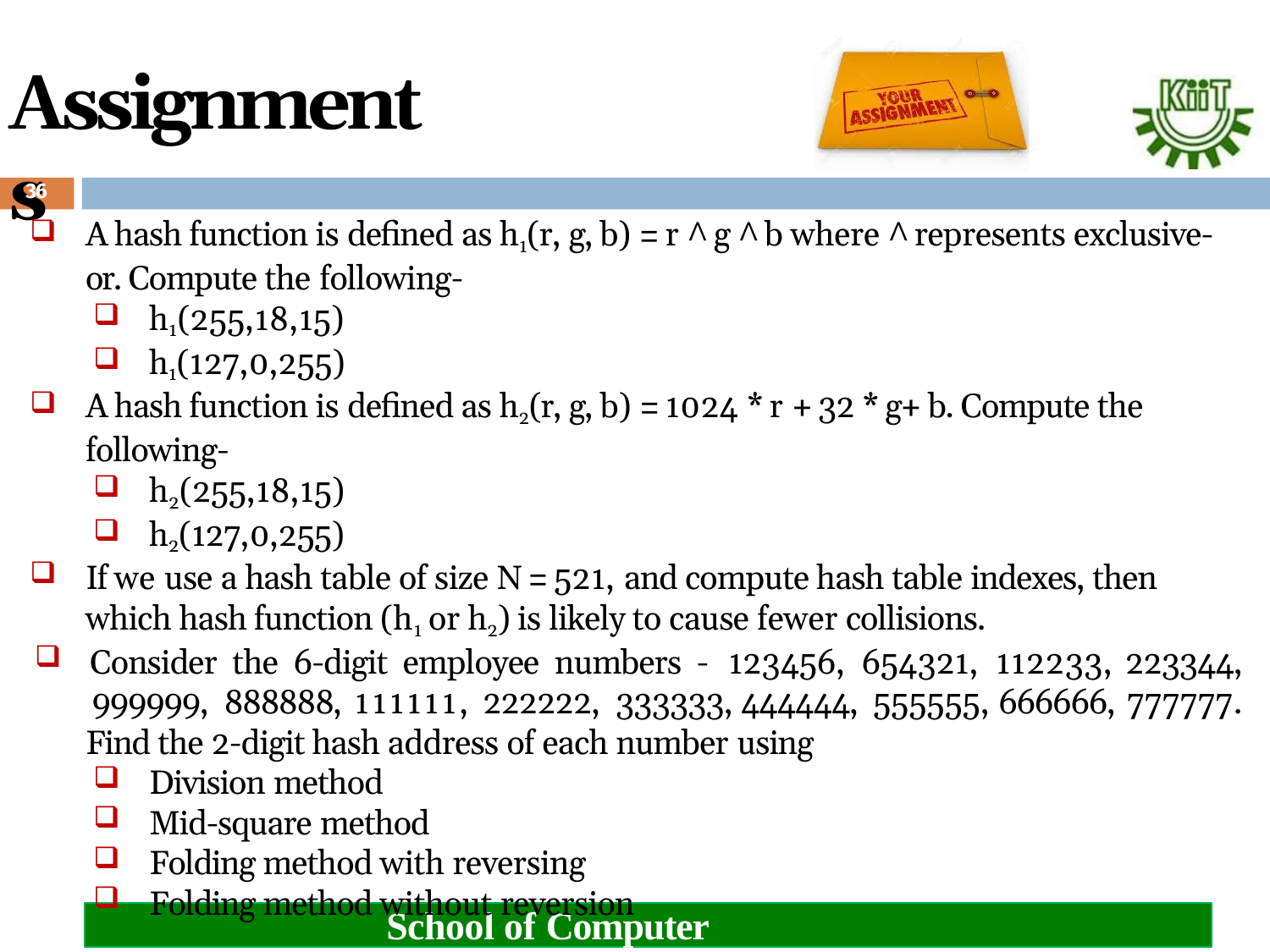

# Assignments

36
A hash function is defined as h1(r, g, b) = r ^ g ^ b where ^ represents exclusive-  or. Compute the following-
h1(255,18,15)
h1(127,0,255)
A hash function is defined as h2(r, g, b) = 1024 * r + 32 * g+ b. Compute the  following-
h2(255,18,15)
h2(127,0,255)
If we use a hash table of size N = 521, and compute hash table indexes, then  which hash function (h1 or h2) is likely to cause fewer collisions.
Consider  the  6-digit  employee  numbers  -   123456,  654321,  112233, 223344,
999999,  888888,  111111, 222222,  333333, 444444, 555555, 666666, 777777.
Find the 2-digit hash address of each number using
Division method
Mid-square method
Folding method with reversing
Folding method without reversion

School of Computer Engineering